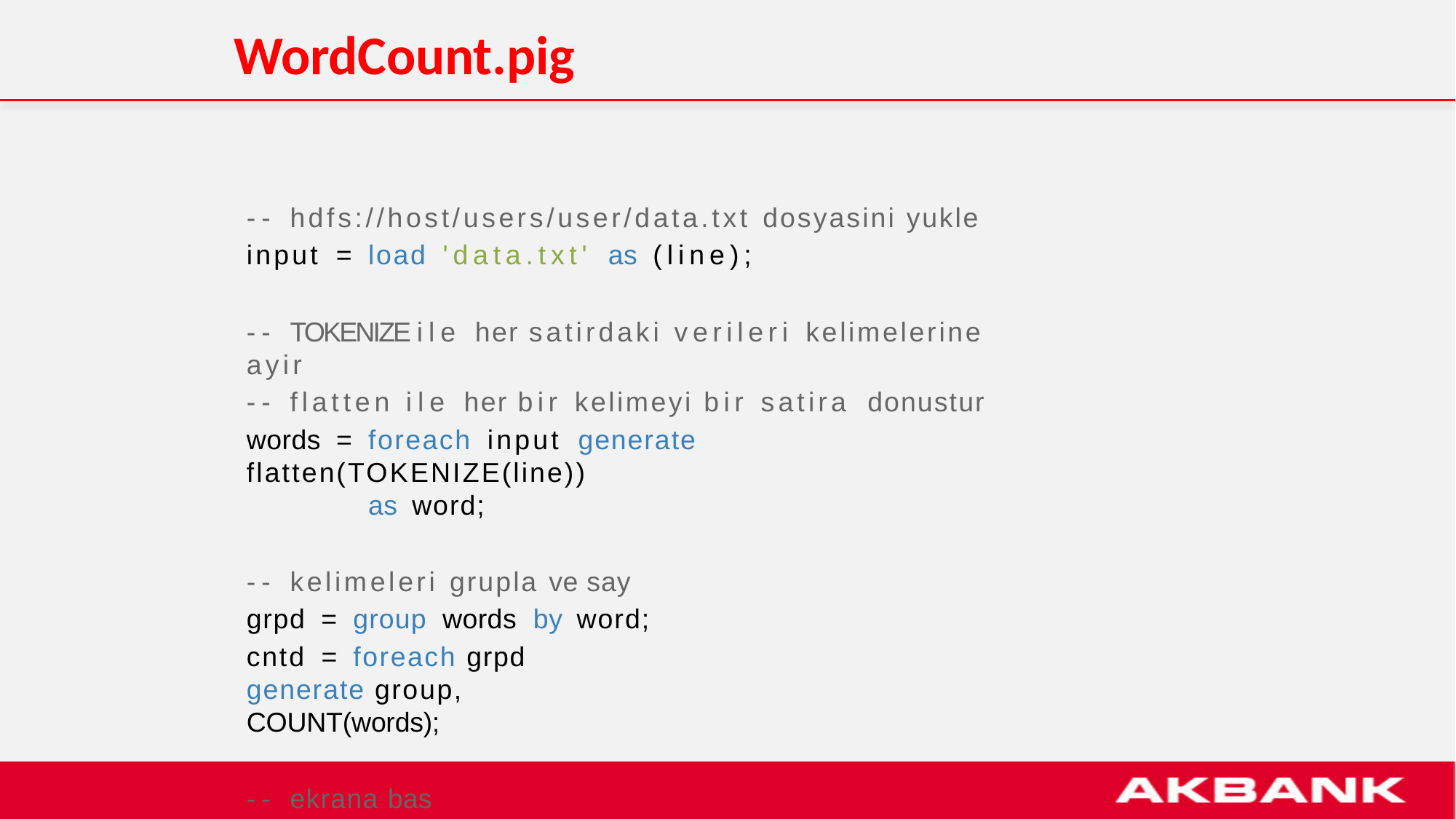

# WordCount.pig
-- hdfs://host/users/user/data.txt dosyasini yukle  input =	load 'data.txt'	as (line);

-- TOKENIZE ile her satirdaki verileri kelimelerine ayir
-- flatten ile her bir kelimeyi bir satira donustur
words =	foreach input	generate flatten(TOKENIZE(line))	as word;

-- kelimeleri grupla ve say  grpd =	group words	by word;
cntd =	foreach grpd generate group, COUNT(words);

-- ekrana bas  dump cntd;